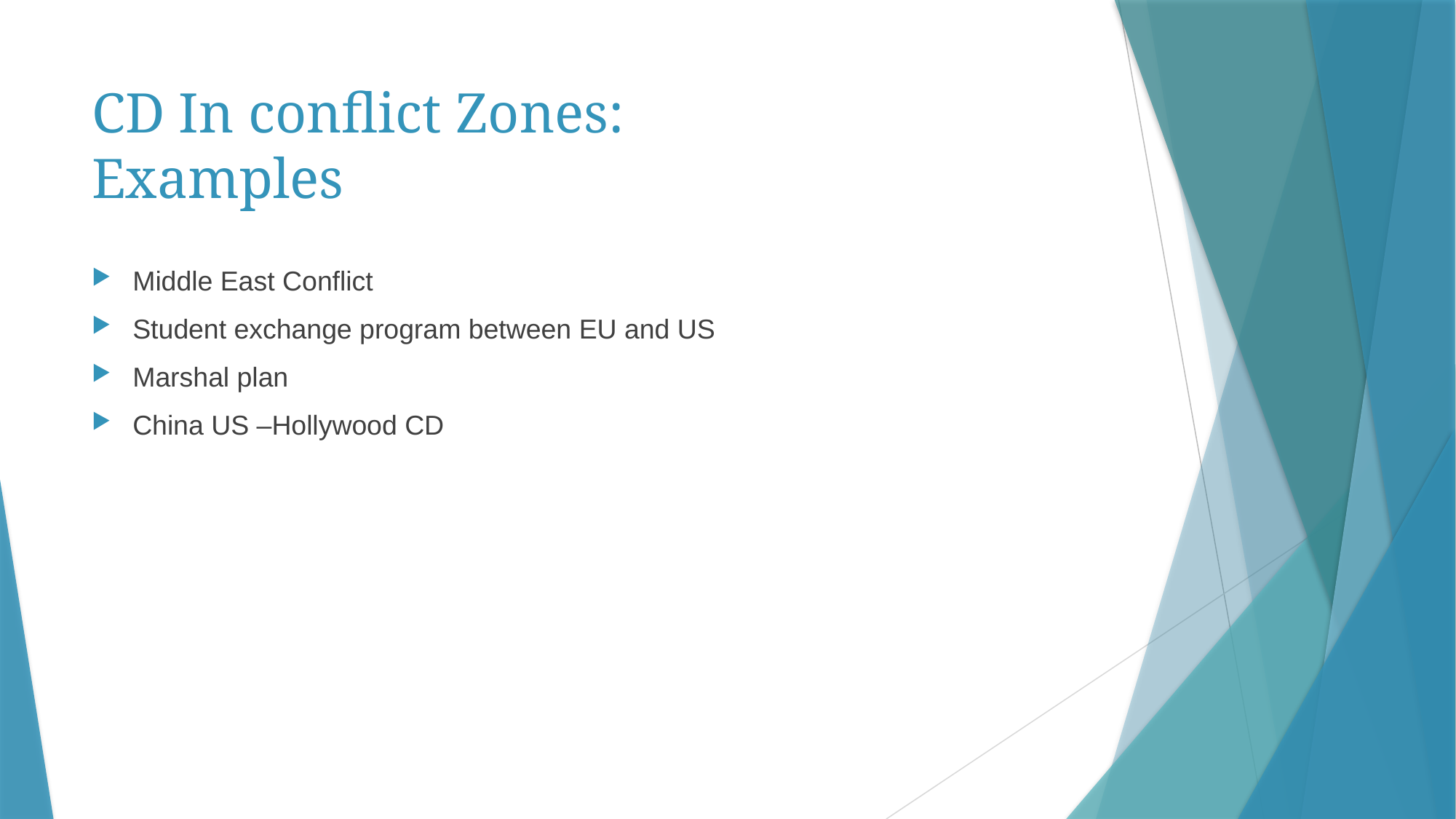

# CD In conflict Zones: Examples
Middle East Conflict
Student exchange program between EU and US
Marshal plan
China US –Hollywood CD